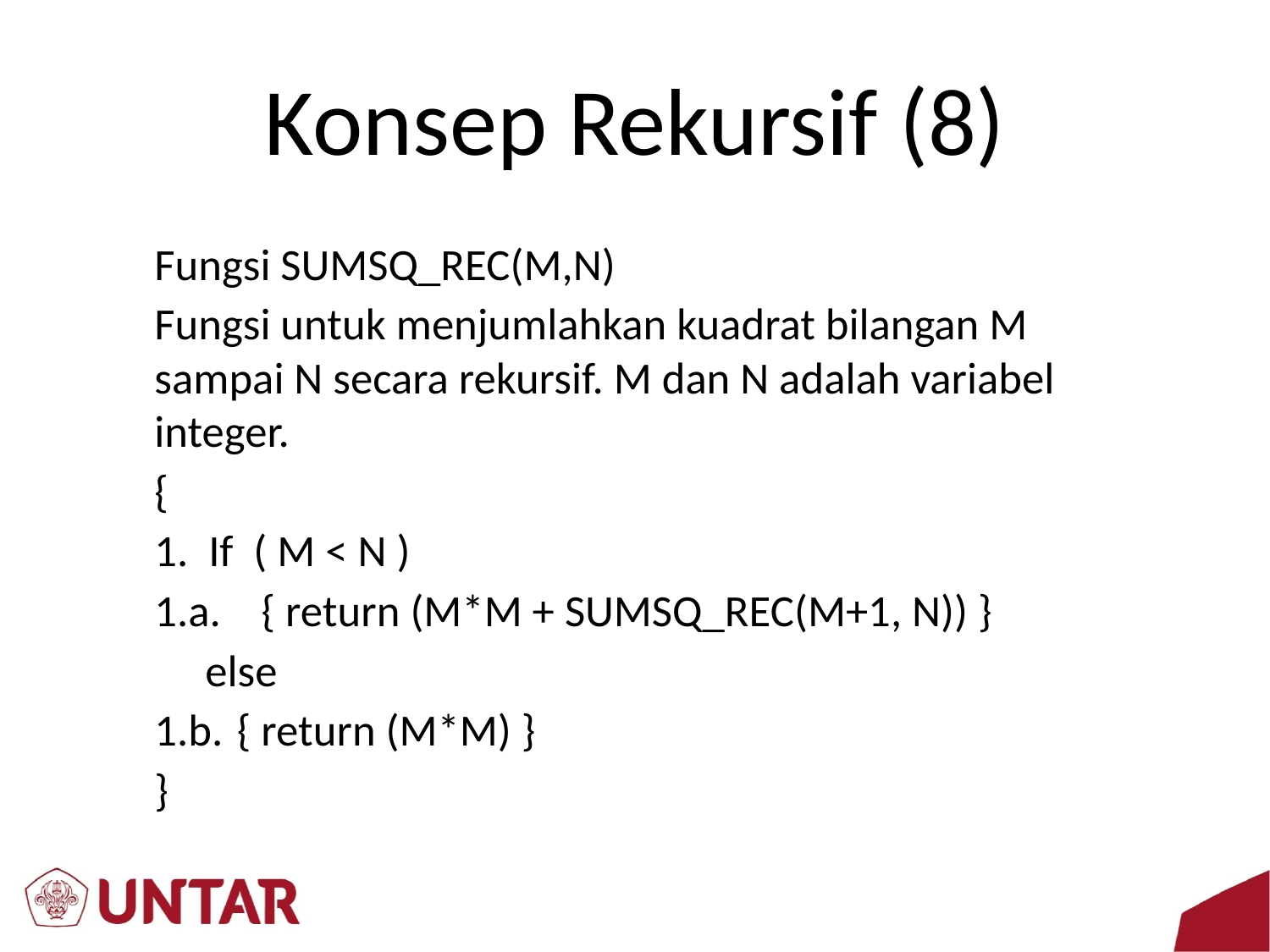

# Konsep Rekursif (8)
Fungsi SUMSQ_REC(M,N)
Fungsi untuk menjumlahkan kuadrat bilangan M sampai N secara rekursif. M dan N adalah variabel integer.
{
1.  If  ( M < N )
1.a.    { return (M*M + SUMSQ_REC(M+1, N)) }
     else
1.b.	{ return (M*M) }
}